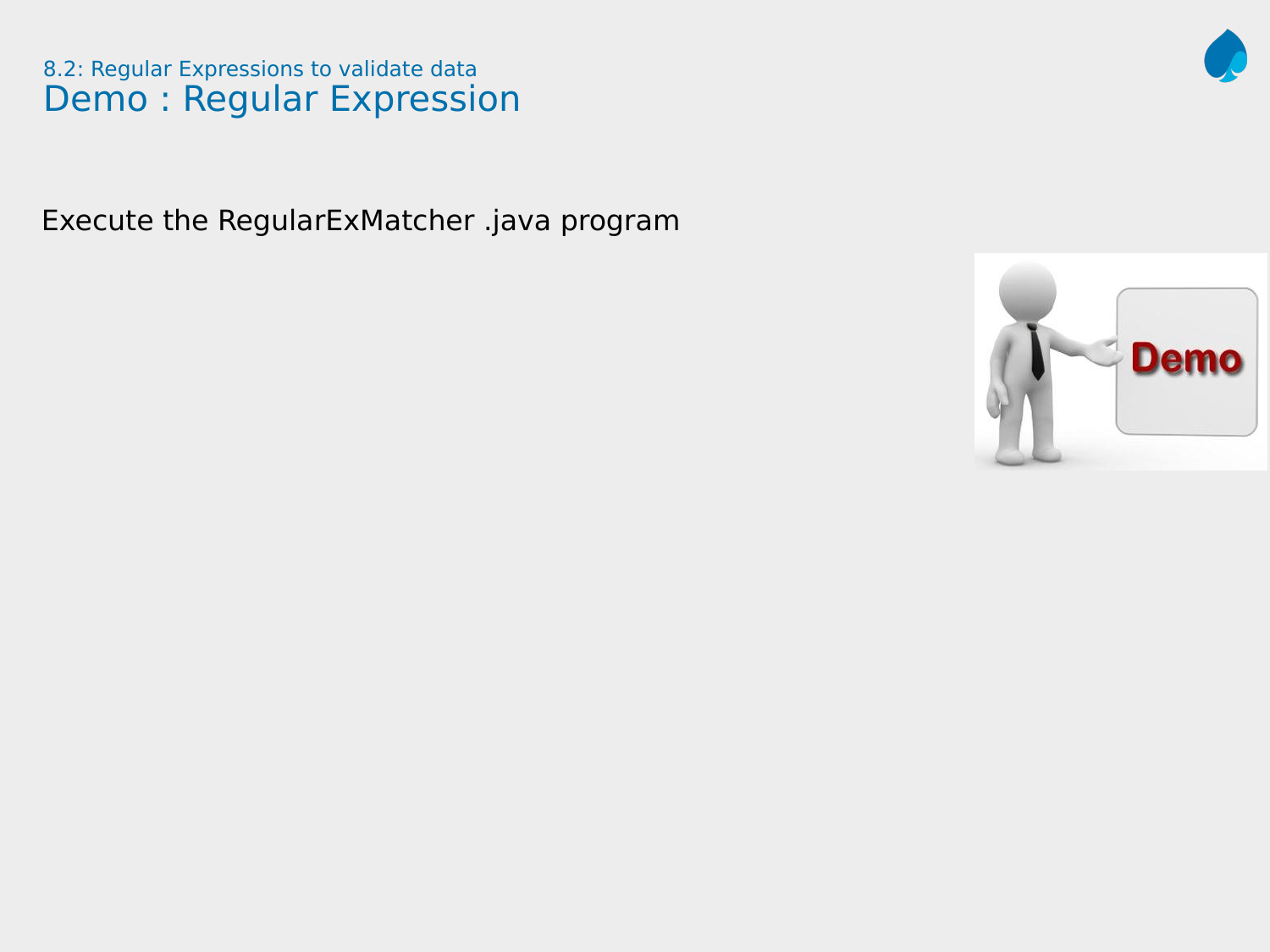

# 8.2: Regular Expressions to validate data Demo : Regular Expression
Execute the RegularExMatcher .java program